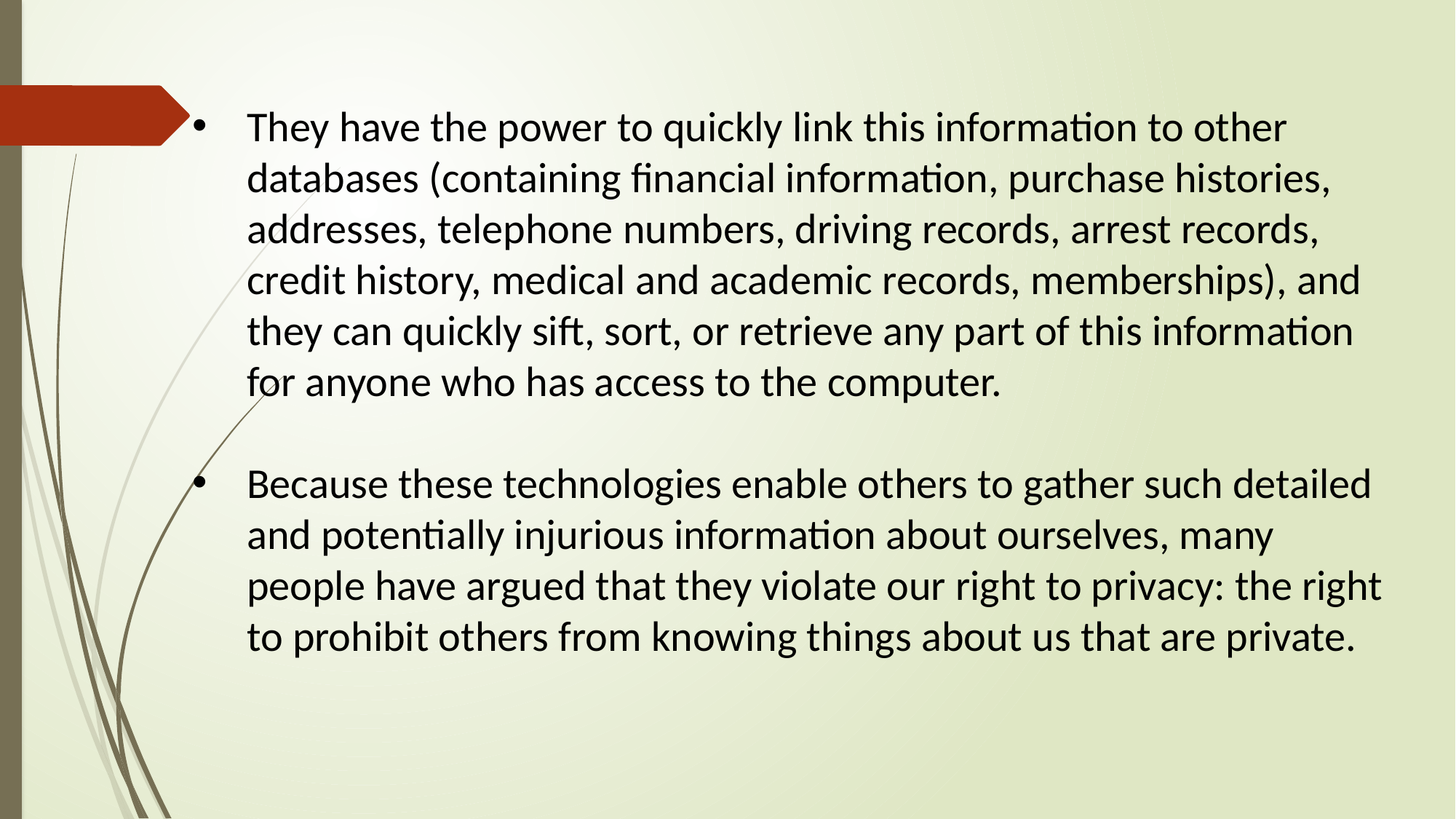

They have the power to quickly link this information to other databases (containing financial information, purchase histories, addresses, telephone numbers, driving records, arrest records, credit history, medical and academic records, memberships), and they can quickly sift, sort, or retrieve any part of this information for anyone who has access to the computer.

Because these technologies enable others to gather such detailed and potentially injurious information about ourselves, many people have argued that they violate our right to privacy: the right to prohibit others from knowing things about us that are private.